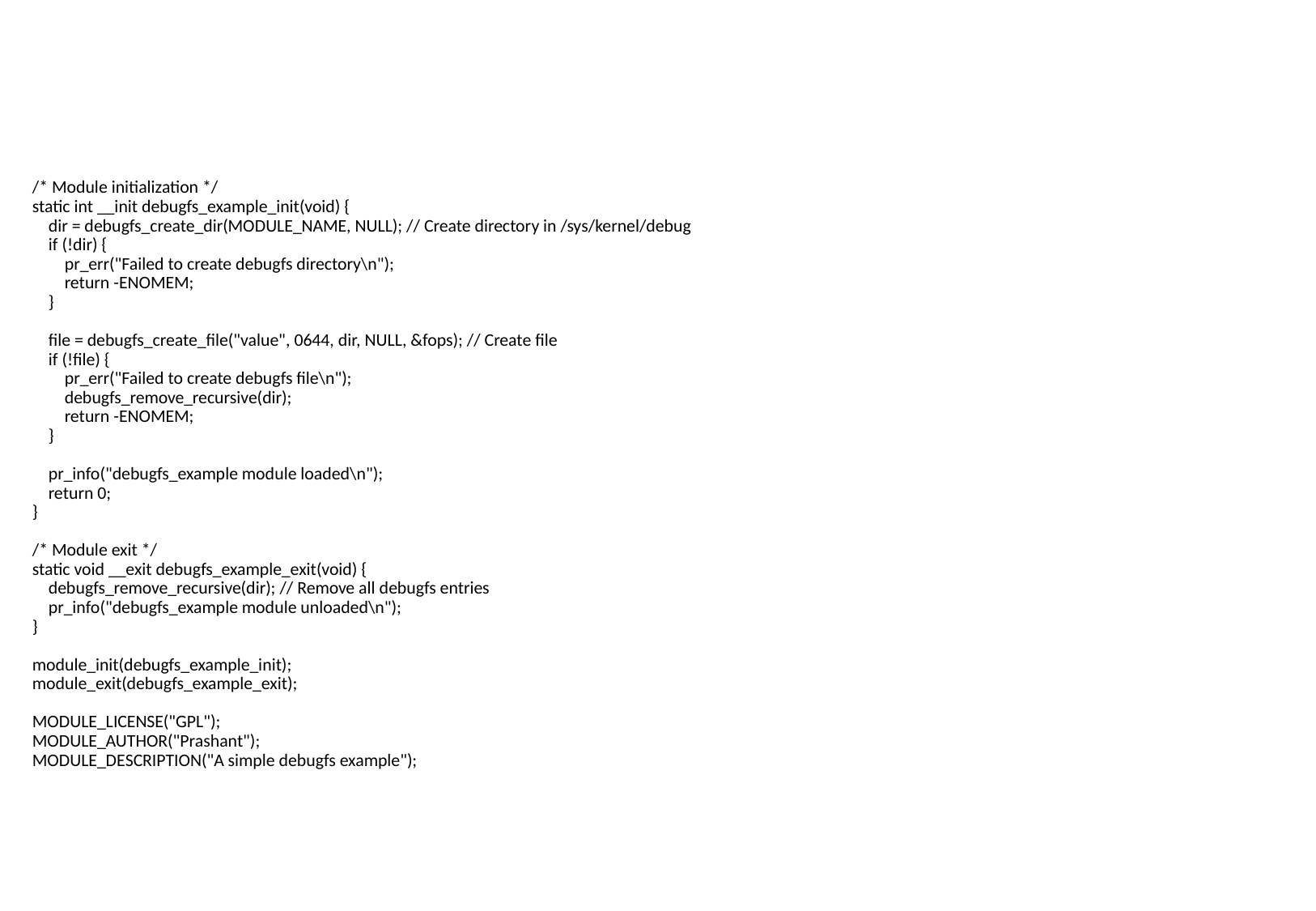

# /* Module initialization */ static int __init debugfs_example_init(void) { dir = debugfs_create_dir(MODULE_NAME, NULL); // Create directory in /sys/kernel/debug if (!dir) { pr_err("Failed to create debugfs directory\n"); return -ENOMEM; } file = debugfs_create_file("value", 0644, dir, NULL, &fops); // Create file if (!file) { pr_err("Failed to create debugfs file\n"); debugfs_remove_recursive(dir); return -ENOMEM; } pr_info("debugfs_example module loaded\n"); return 0; } /* Module exit */ static void __exit debugfs_example_exit(void) { debugfs_remove_recursive(dir); // Remove all debugfs entries pr_info("debugfs_example module unloaded\n"); } module_init(debugfs_example_init); module_exit(debugfs_example_exit); MODULE_LICENSE("GPL"); MODULE_AUTHOR("Prashant"); MODULE_DESCRIPTION("A simple debugfs example");